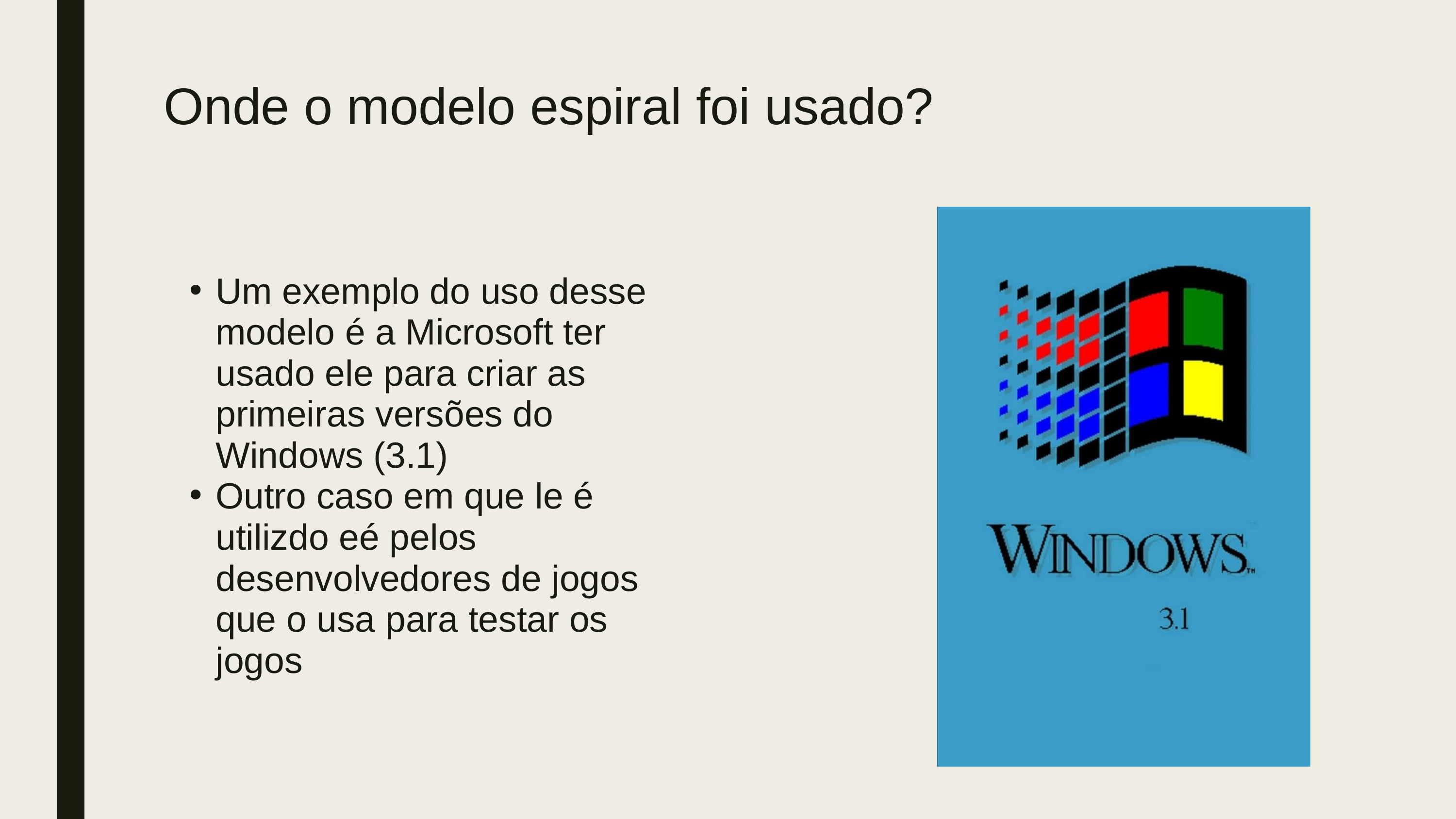

Onde o modelo espiral foi usado?

Um exemplo do uso desse modelo é a Microsoft ter usado ele para criar as primeiras versões do Windows (3.1)
Outro caso em que le é utilizdo eé pelos desenvolvedores de jogos que o usa para testar os jogos